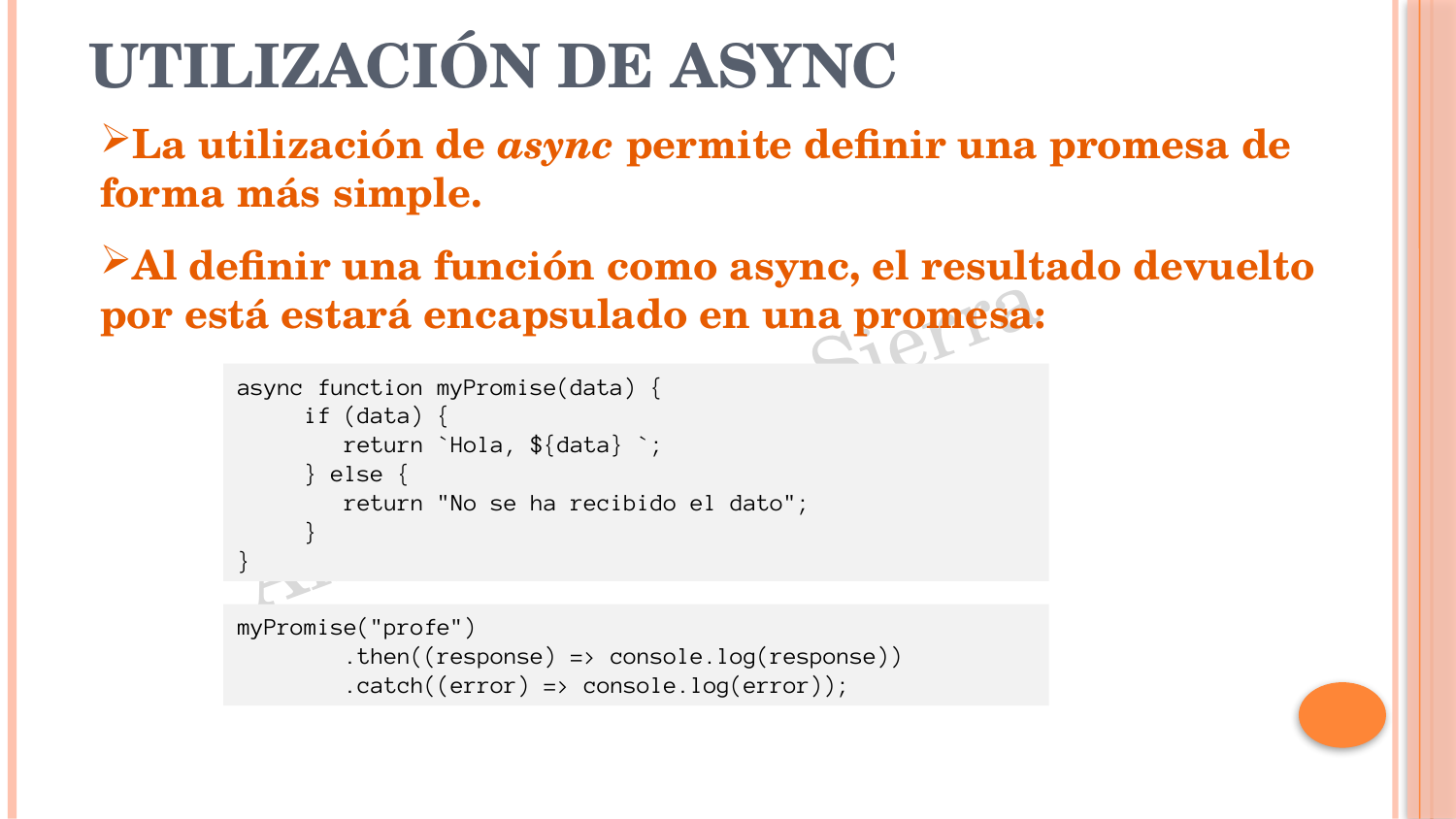

# Utilización de async
La utilización de async permite definir una promesa de forma más simple.
Al definir una función como async, el resultado devuelto por está estará encapsulado en una promesa:

async function myPromise(data) {
     if (data) {
        return `Hola, ${data} `;
     } else {
        return "No se ha recibido el dato";
     }
}
myPromise("profe")
        .then((response) => console.log(response))
        .catch((error) => console.log(error));